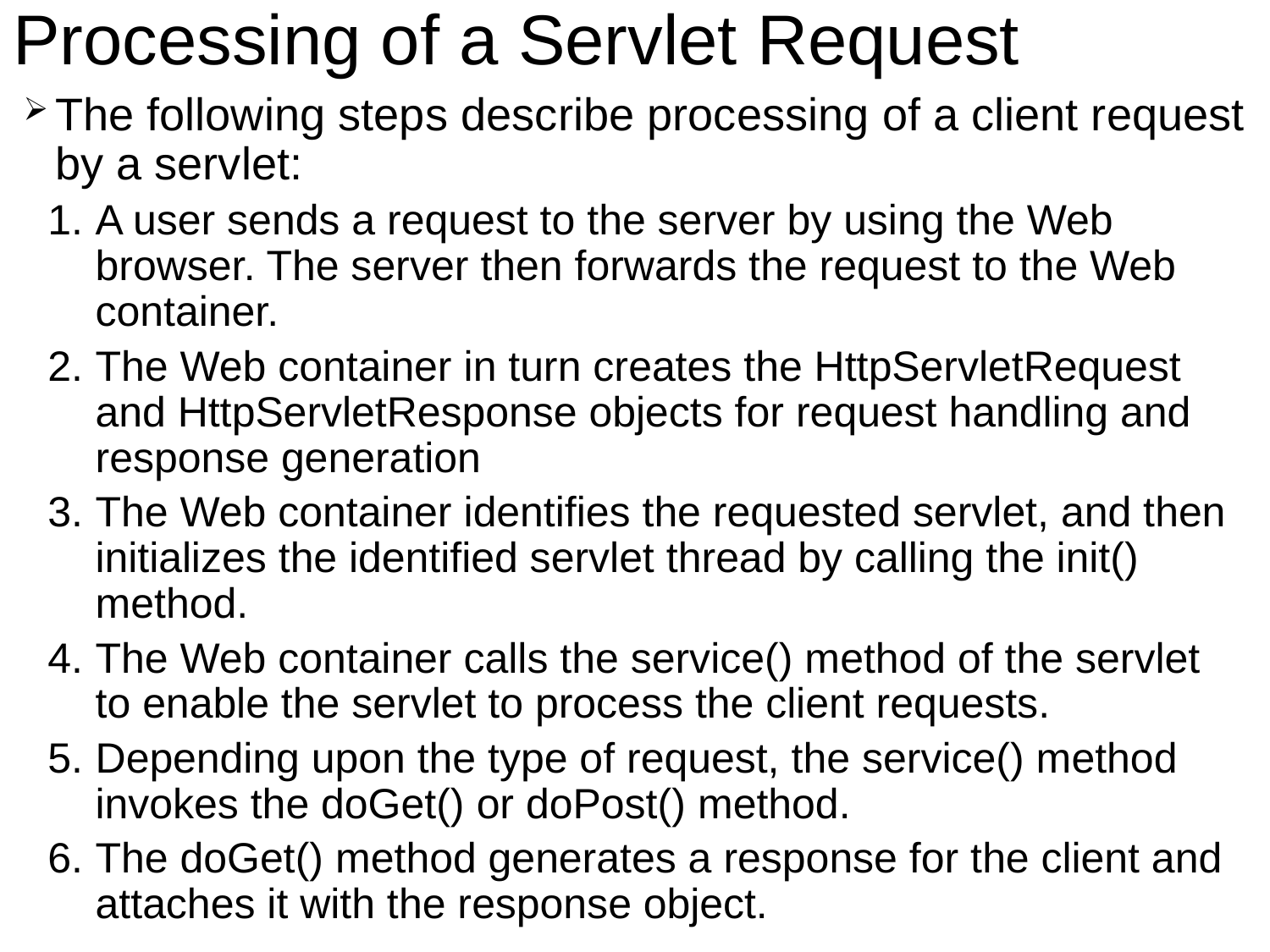

# Processing of a Servlet Request
The following steps describe processing of a client request by a servlet:
A user sends a request to the server by using the Web browser. The server then forwards the request to the Web container.
The Web container in turn creates the HttpServletRequest and HttpServletResponse objects for request handling and response generation
The Web container identifies the requested servlet, and then initializes the identified servlet thread by calling the init() method.
The Web container calls the service() method of the servlet to enable the servlet to process the client requests.
Depending upon the type of request, the service() method invokes the doGet() or doPost() method.
The doGet() method generates a response for the client and attaches it with the response object.